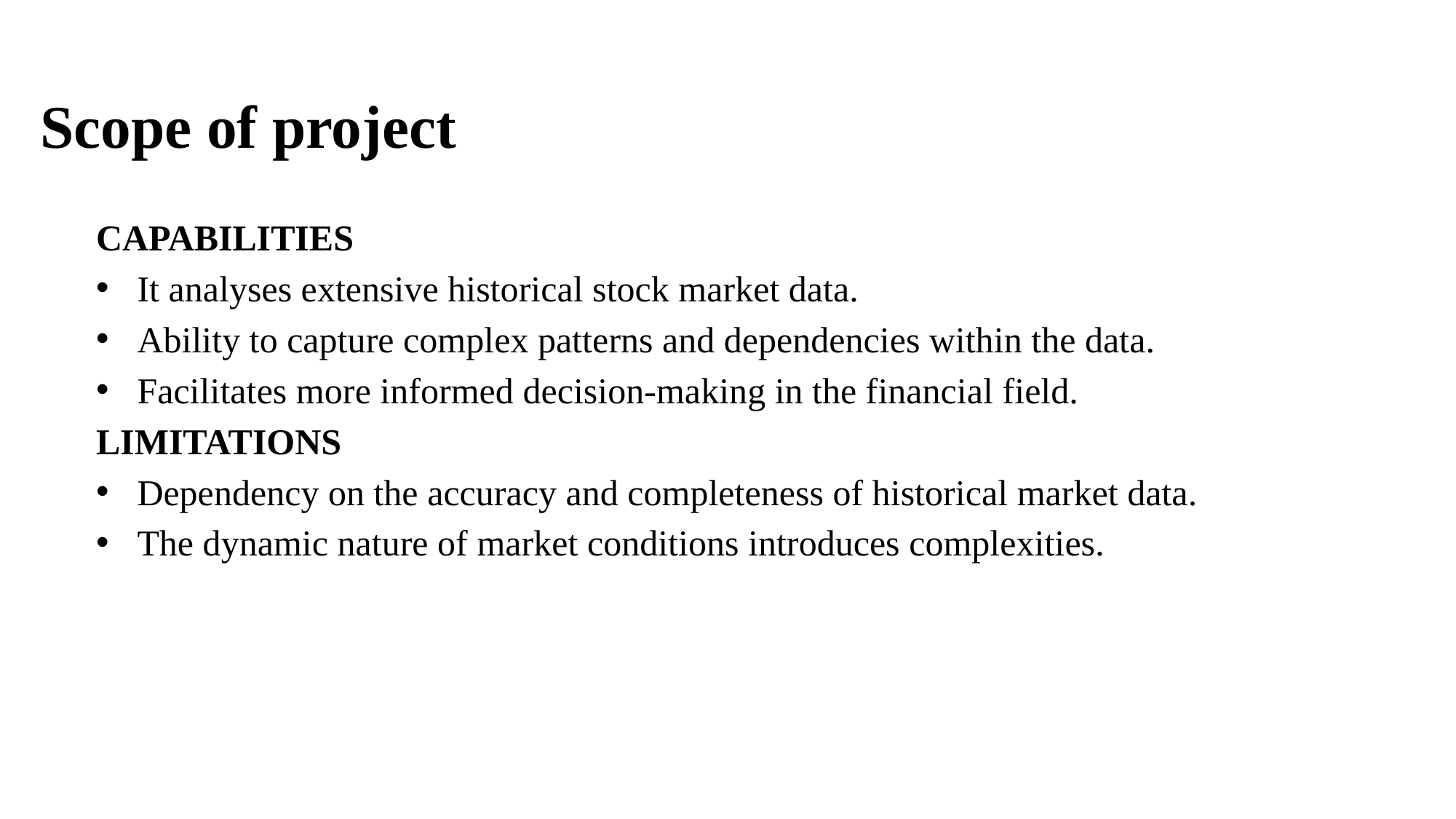

# Scope of project
CAPABILITIES
It analyses extensive historical stock market data.
Ability to capture complex patterns and dependencies within the data.
Facilitates more informed decision-making in the financial field.
LIMITATIONS
Dependency on the accuracy and completeness of historical market data.
The dynamic nature of market conditions introduces complexities.

9